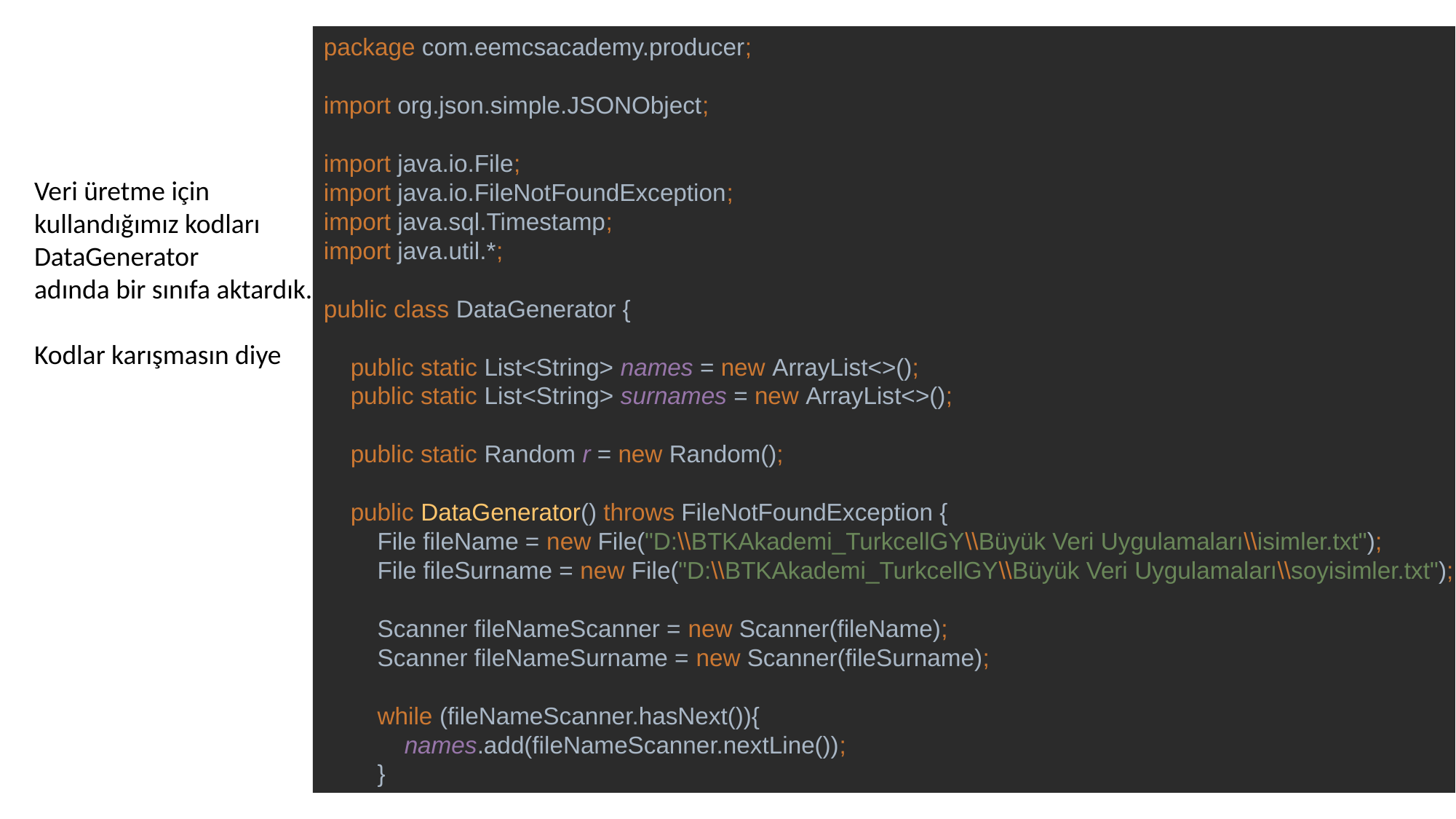

package com.eemcsacademy.producer;
import org.json.simple.JSONObject;
import java.io.File;
import java.io.FileNotFoundException;
import java.sql.Timestamp;
import java.util.*;
public class DataGenerator {
    public static List<String> names = new ArrayList<>();
    public static List<String> surnames = new ArrayList<>();
    public static Random r = new Random();
    public DataGenerator() throws FileNotFoundException {
        File fileName = new File("D:\\BTKAkademi_TurkcellGY\\Büyük Veri Uygulamaları\\isimler.txt");
        File fileSurname = new File("D:\\BTKAkademi_TurkcellGY\\Büyük Veri Uygulamaları\\soyisimler.txt");
        Scanner fileNameScanner = new Scanner(fileName);
        Scanner fileNameSurname = new Scanner(fileSurname);
        while (fileNameScanner.hasNext()){
            names.add(fileNameScanner.nextLine());
        }
Veri üretme için
kullandığımız kodları
DataGenerator
adında bir sınıfa aktardık.

Kodlar karışmasın diye